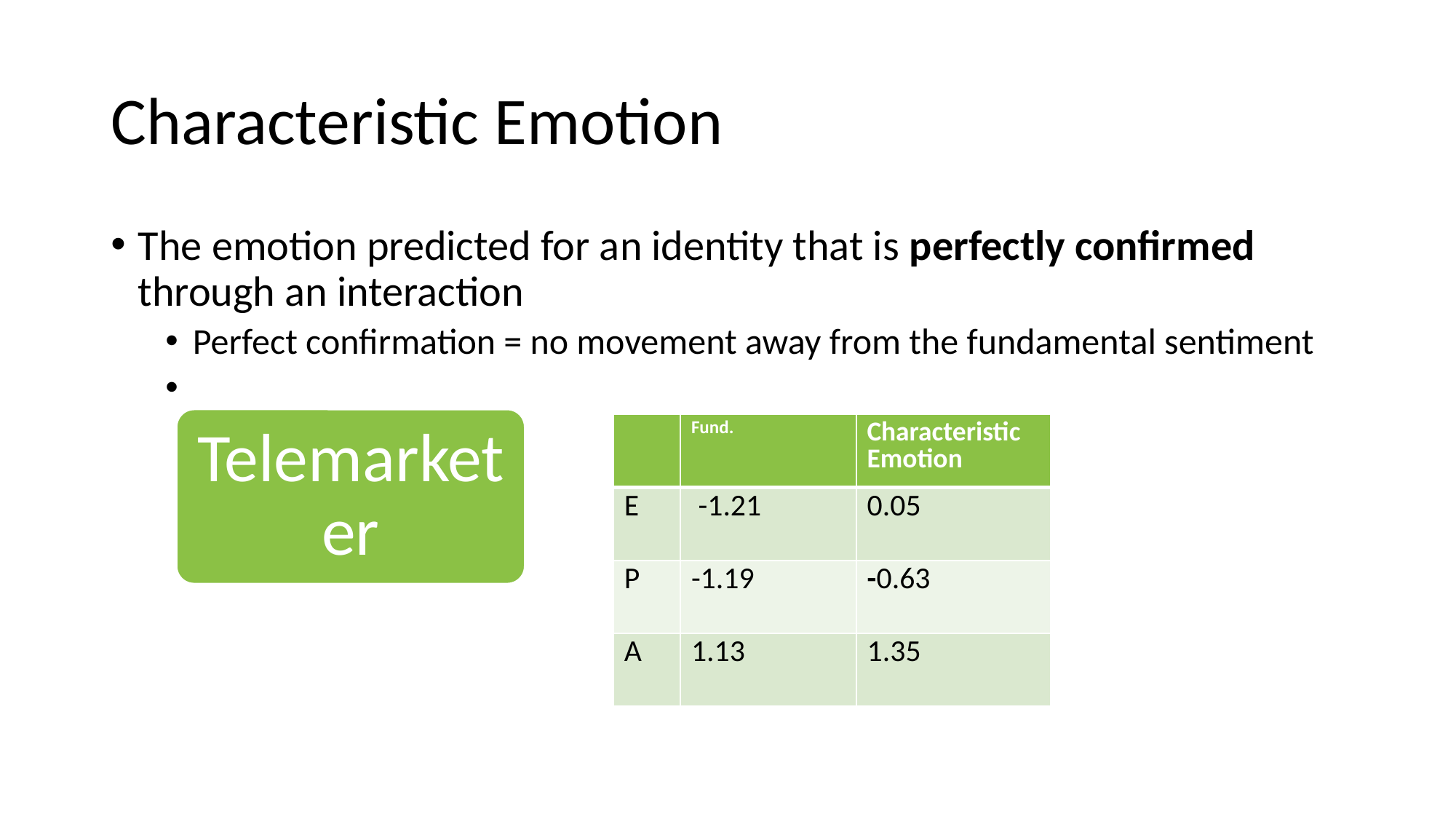

# Characteristic Emotion
The emotion predicted for an identity that is perfectly confirmed through an interaction
Perfect confirmation = no movement away from the fundamental sentiment

Telemarketer
|  | Fund. | Characteristic Emotion |
| --- | --- | --- |
| E | -1.21 | 0.05 |
| P | -1.19 | -0.63 |
| A | 1.13 | 1.35 |